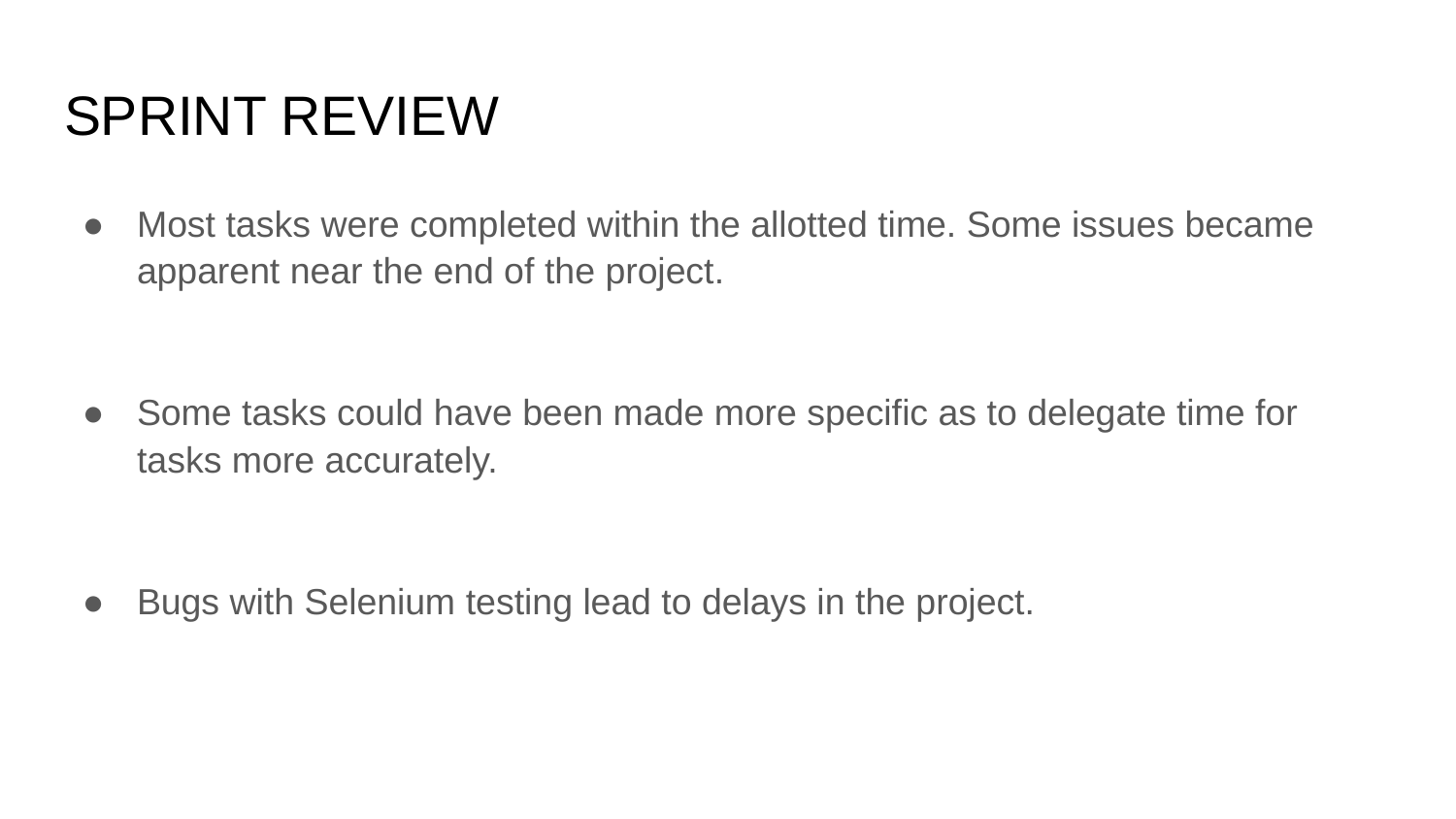

# SPRINT REVIEW
Most tasks were completed within the allotted time. Some issues became apparent near the end of the project.

Some tasks could have been made more specific as to delegate time for tasks more accurately.

Bugs with Selenium testing lead to delays in the project.